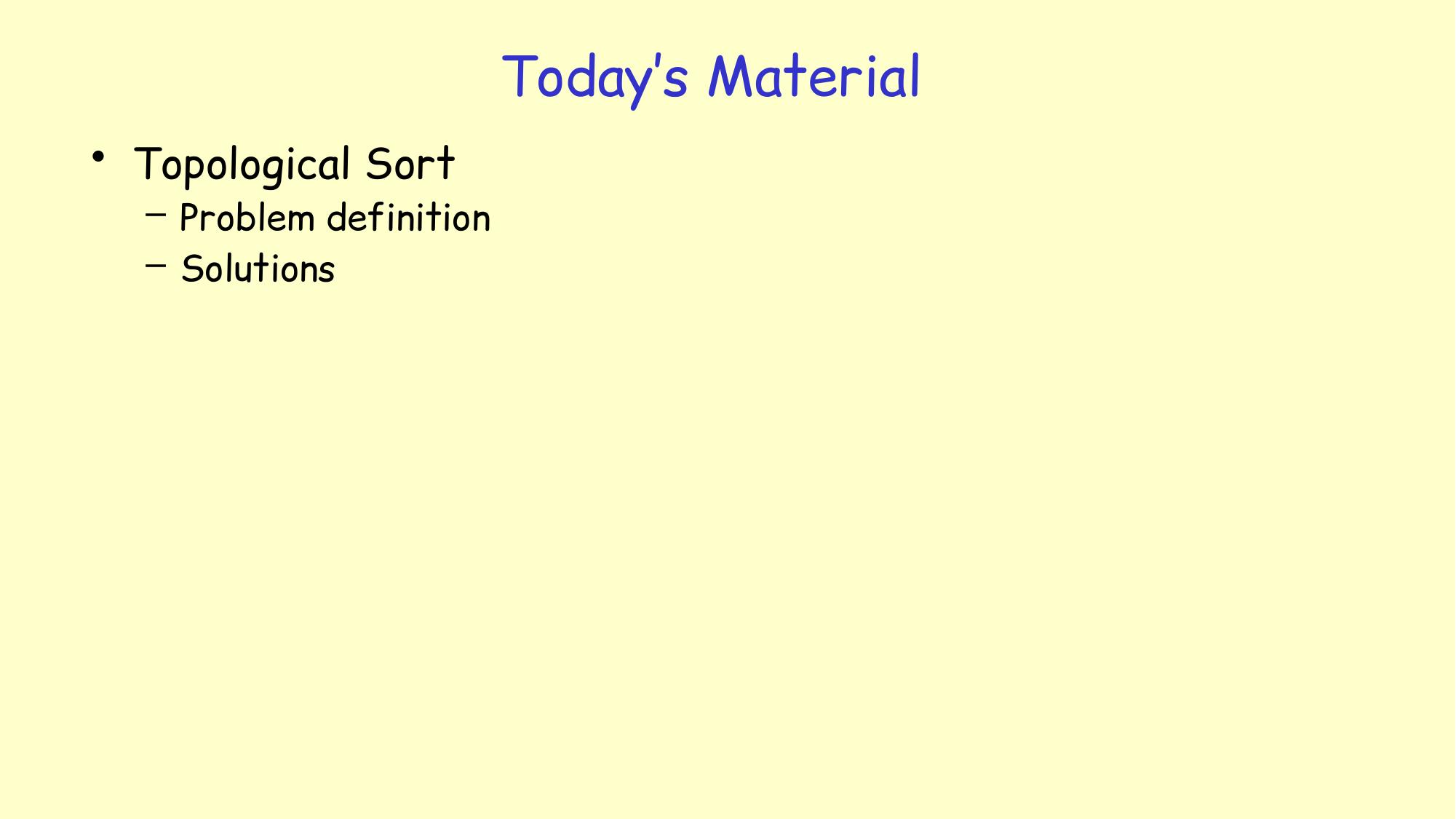

# Today’s Material
Topological Sort
Problem definition
Solutions